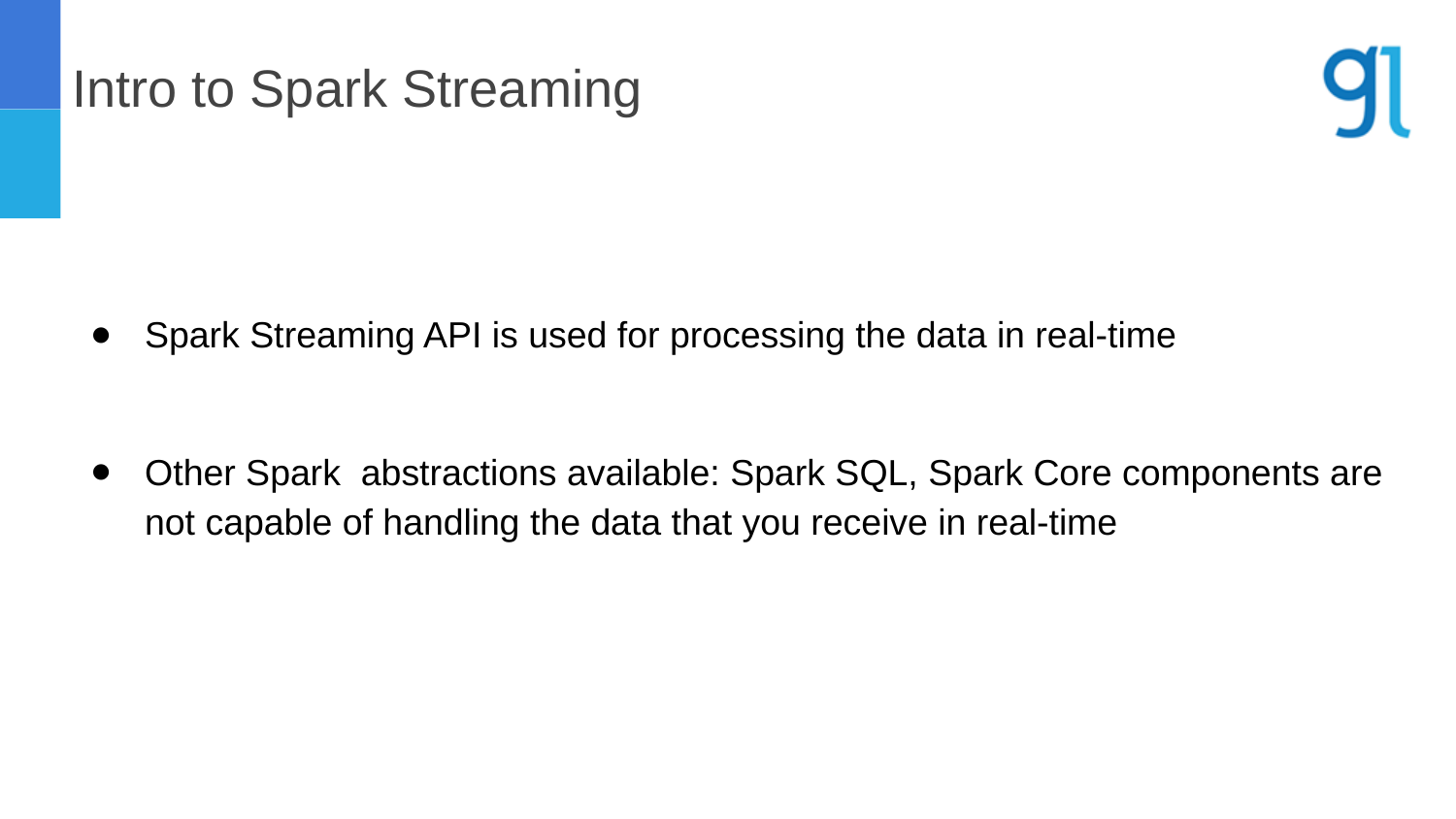

Intro to Spark Streaming
Spark Streaming API is used for processing the data in real-time

Other Spark  abstractions available: Spark SQL, Spark Core components are not capable of handling the data that you receive in real-time